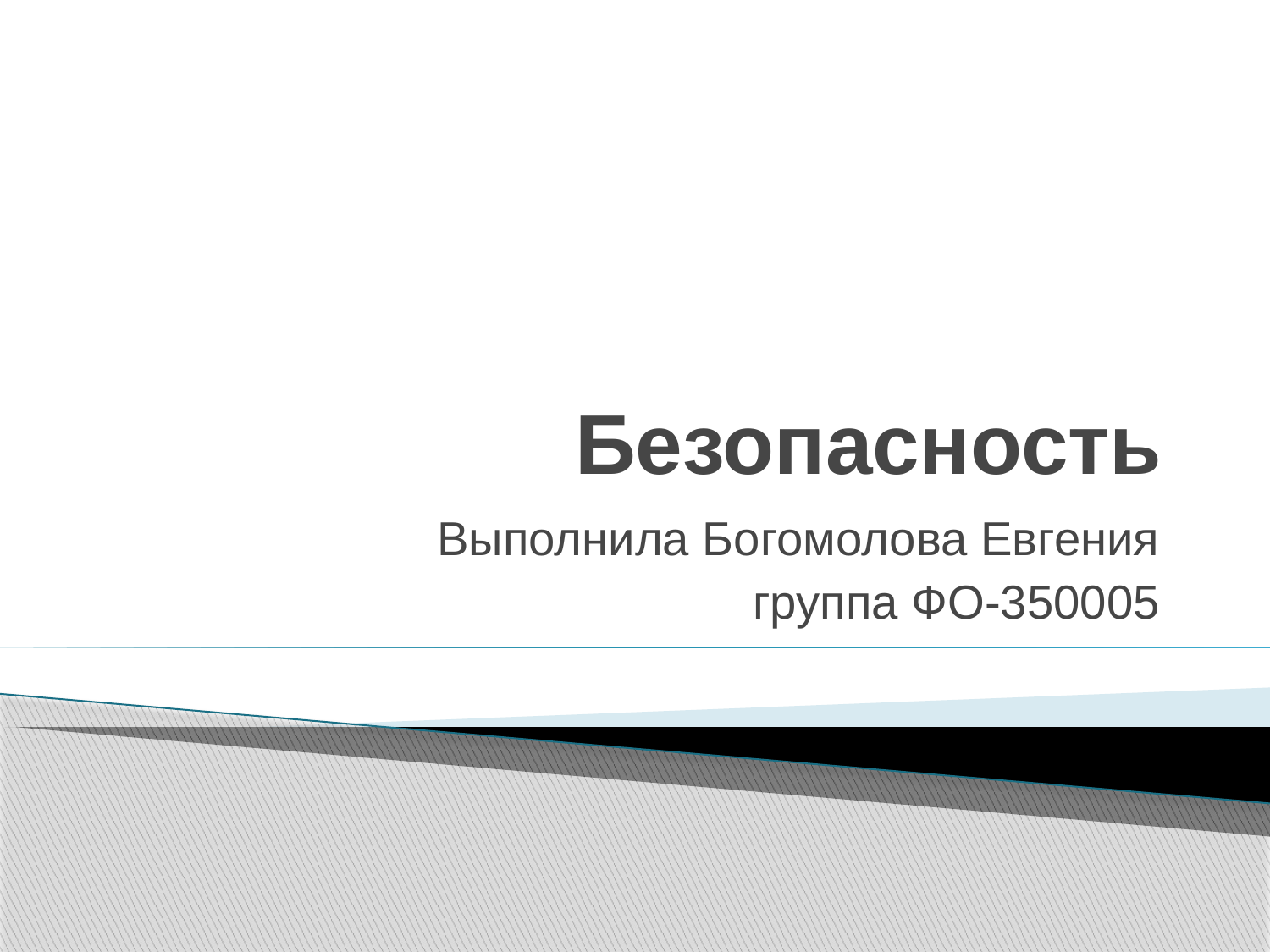

# Безопасность
Выполнила Богомолова Евгения
группа ФО-350005